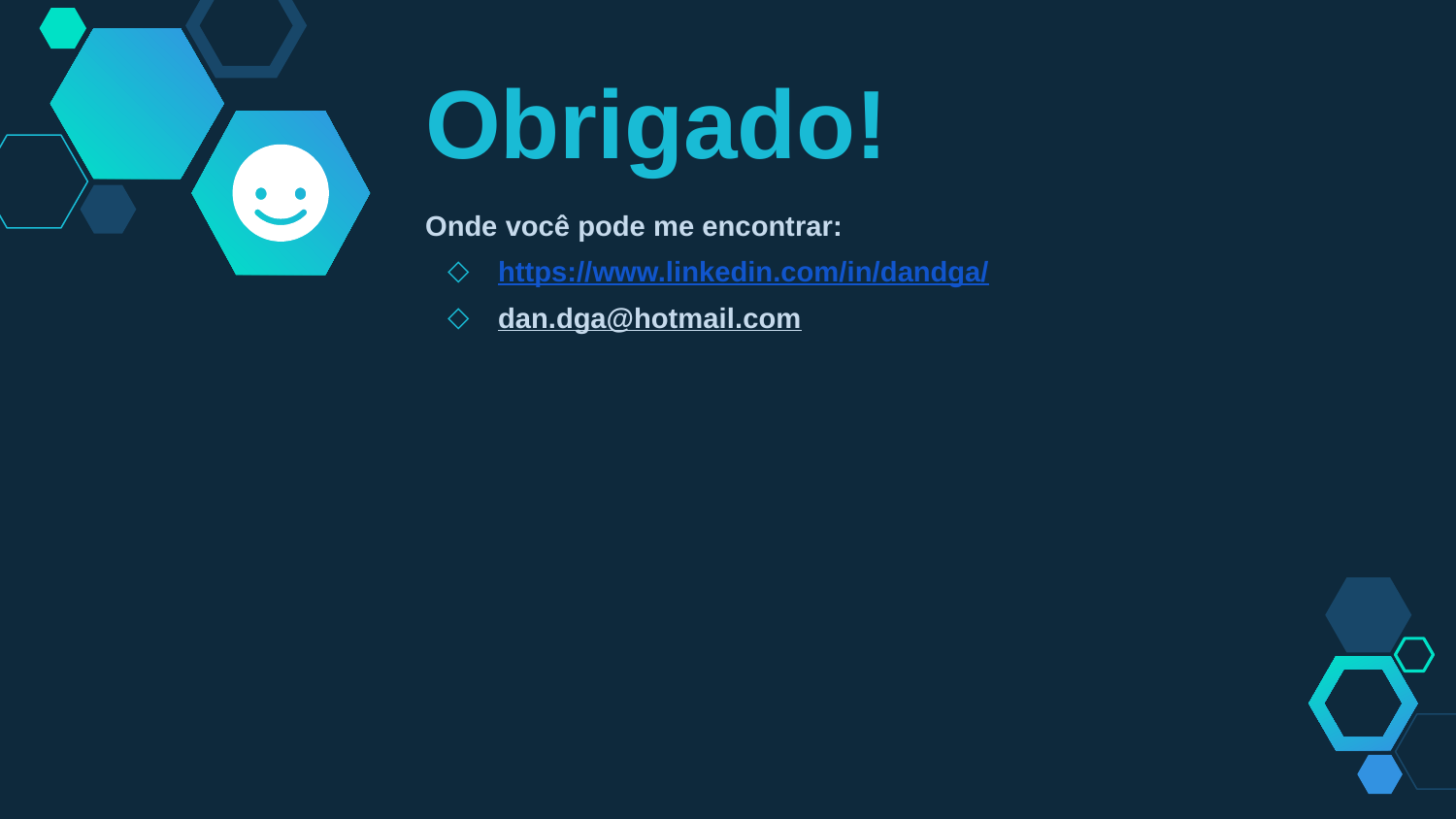

Obrigado!

Onde você pode me encontrar:
https://www.linkedin.com/in/dandga/
dan.dga@hotmail.com